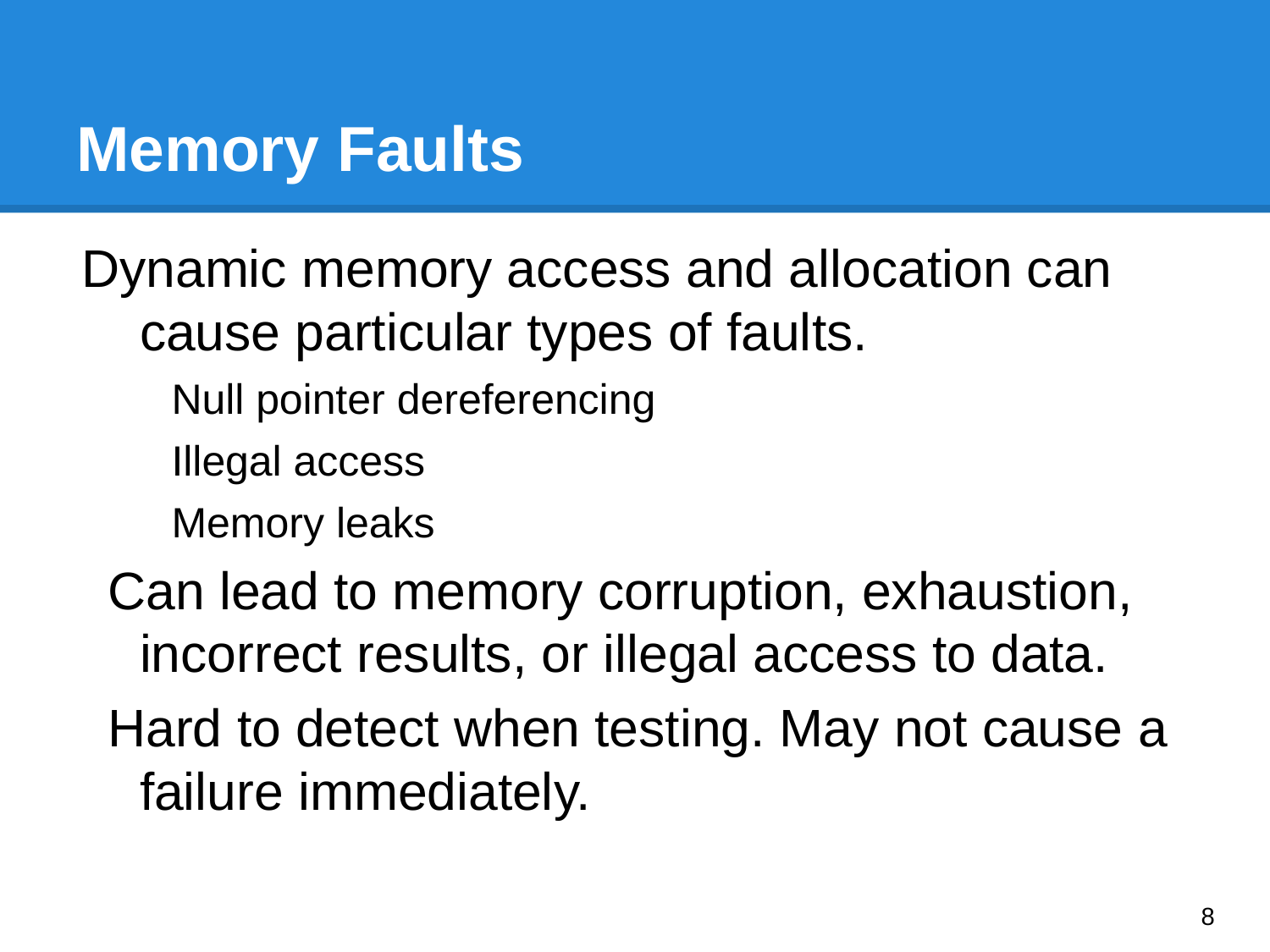

# Memory Faults
Dynamic memory access and allocation can cause particular types of faults.
Null pointer dereferencing
Illegal access
Memory leaks
Can lead to memory corruption, exhaustion, incorrect results, or illegal access to data.
Hard to detect when testing. May not cause a failure immediately.
8